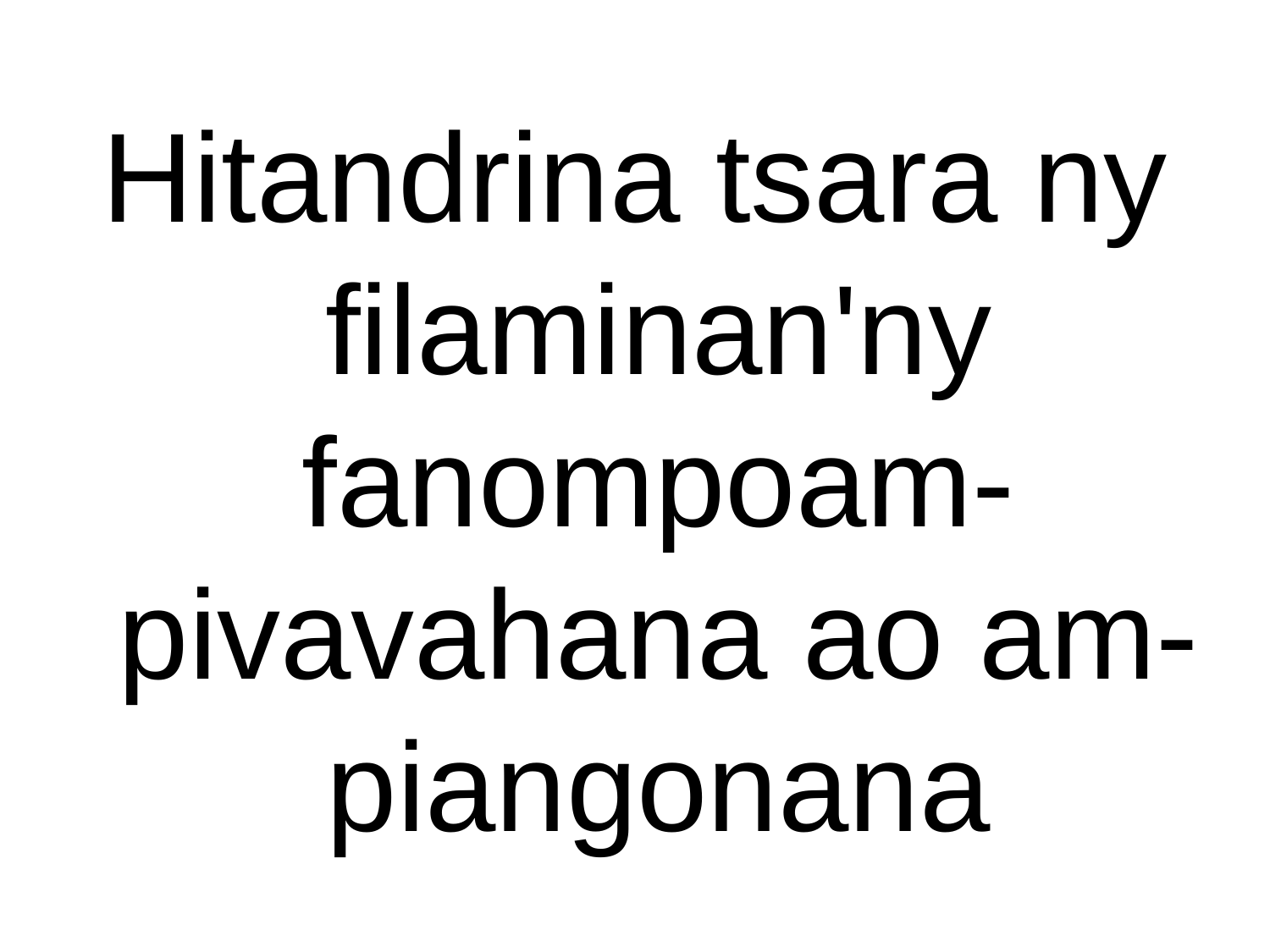

Hitandrina tsara ny filaminan'ny fanompoam-pivavahana ao am-piangonana